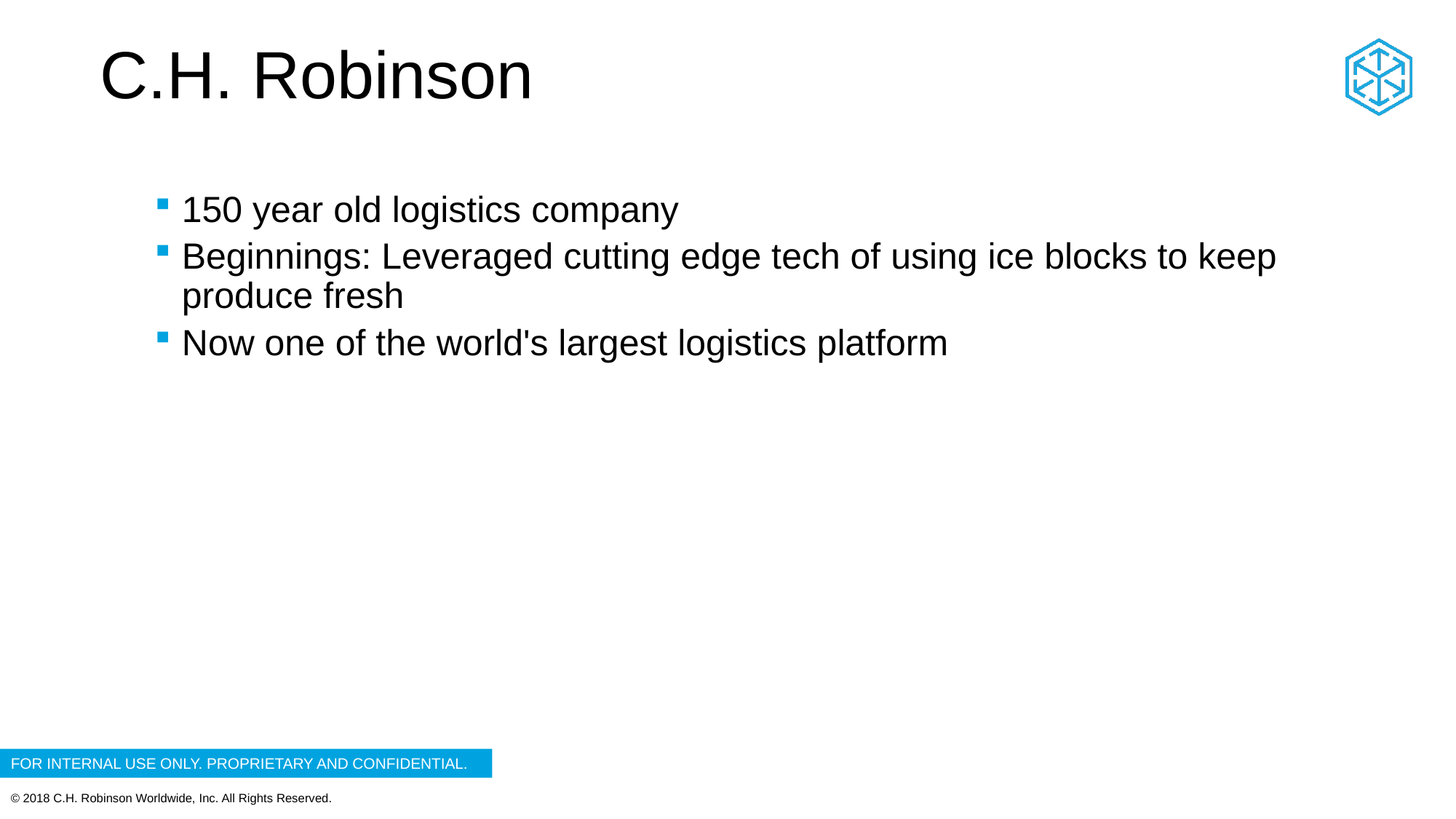

# C.H. Robinson
150 year old logistics company
Beginnings: Leveraged cutting edge tech of using ice blocks to keep produce fresh
Now one of the world's largest logistics platform